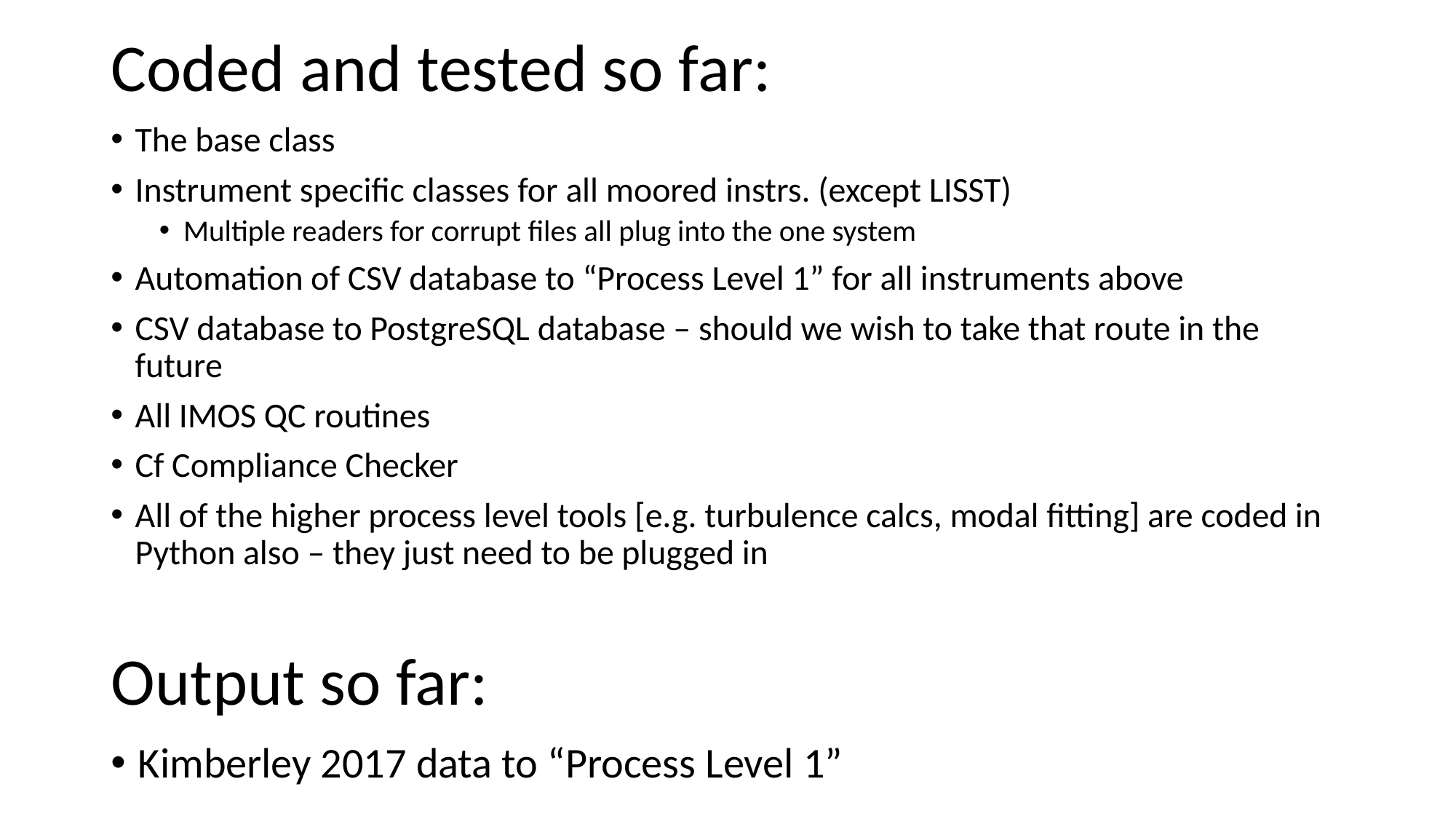

# Coded and tested so far:
The base class
Instrument specific classes for all moored instrs. (except LISST)
Multiple readers for corrupt files all plug into the one system
Automation of CSV database to “Process Level 1” for all instruments above
CSV database to PostgreSQL database – should we wish to take that route in the future
All IMOS QC routines
Cf Compliance Checker
All of the higher process level tools [e.g. turbulence calcs, modal fitting] are coded in Python also – they just need to be plugged in

Output so far:
Kimberley 2017 data to “Process Level 1”